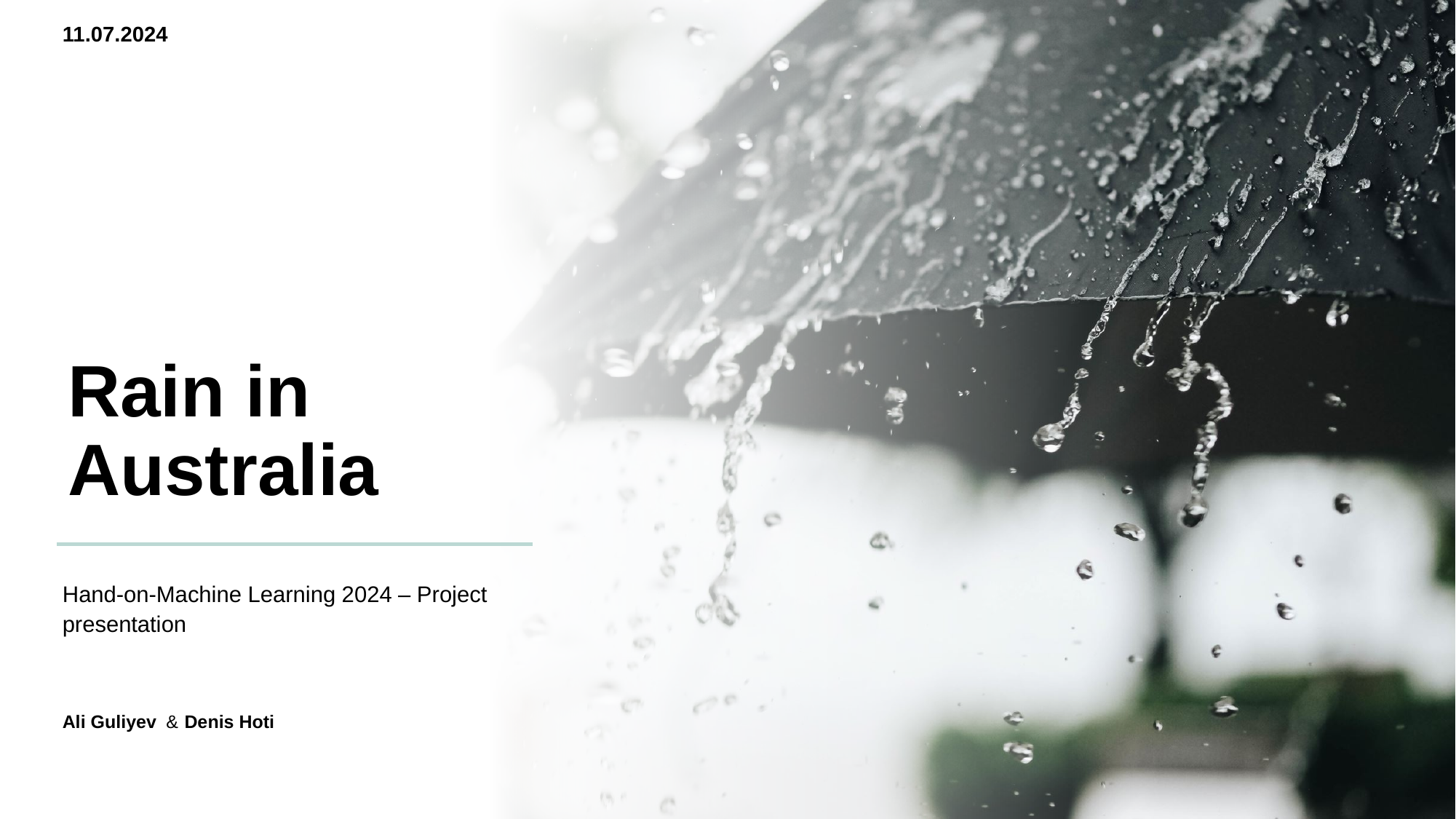

11.07.2024
Rain in Australia

Hand-on-Machine Learning 2024 – Project presentation

Ali Guliyev & Denis Hoti